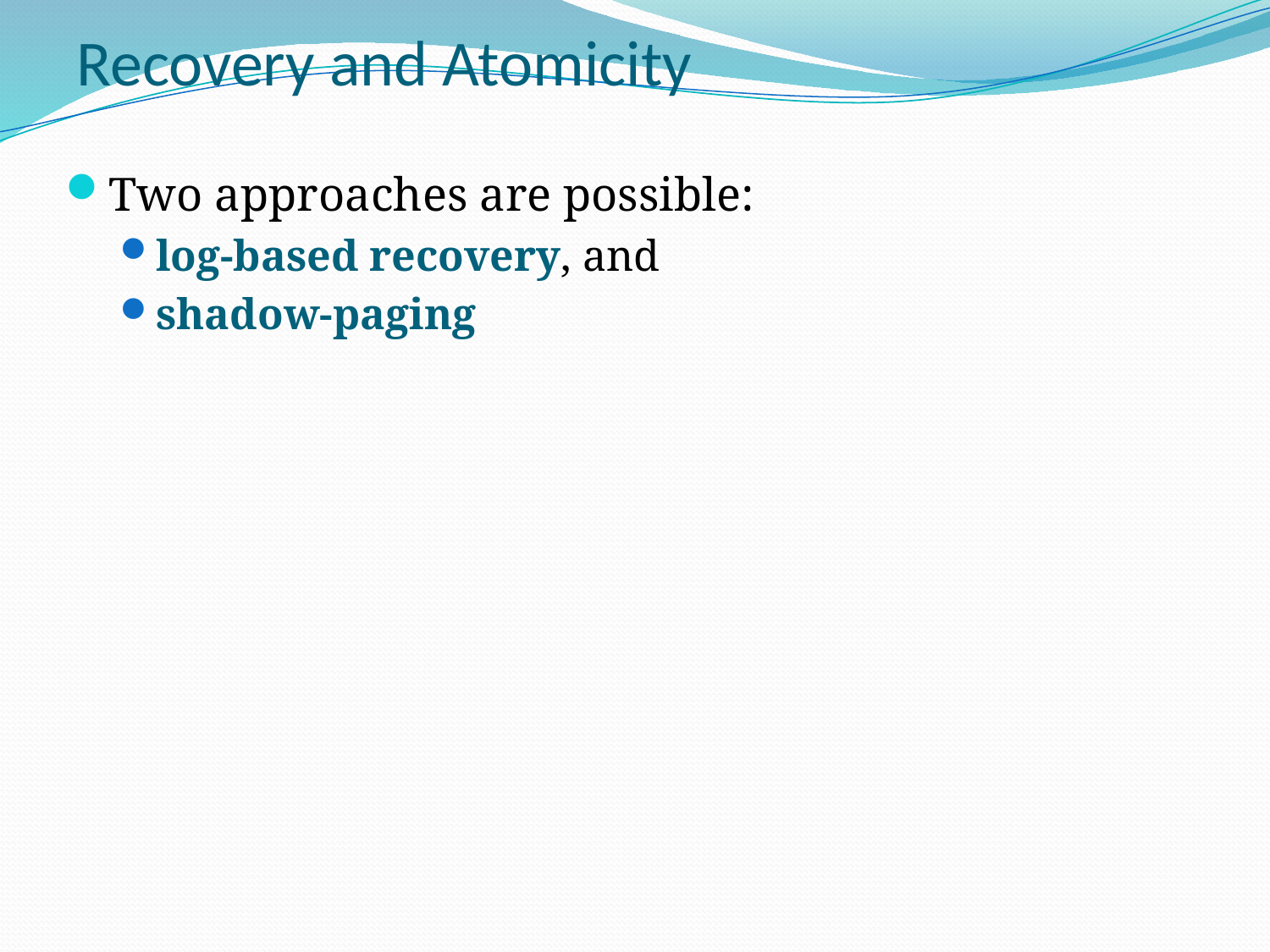

# Recovery and Atomicity
Two approaches are possible:
log-based recovery, and
shadow-paging